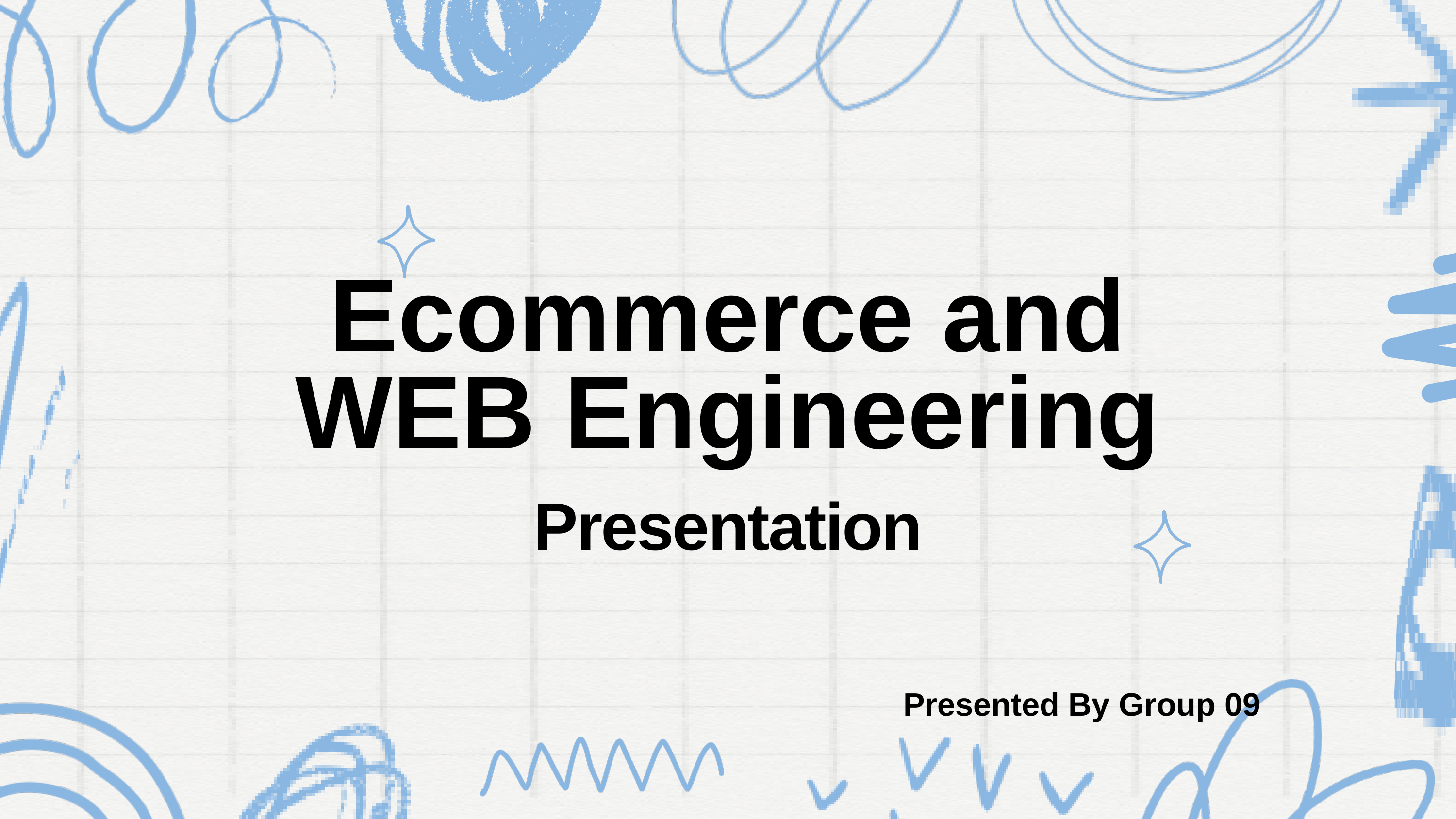

Ecommerce and WEB Engineering

Presentation

Presented By Group 09